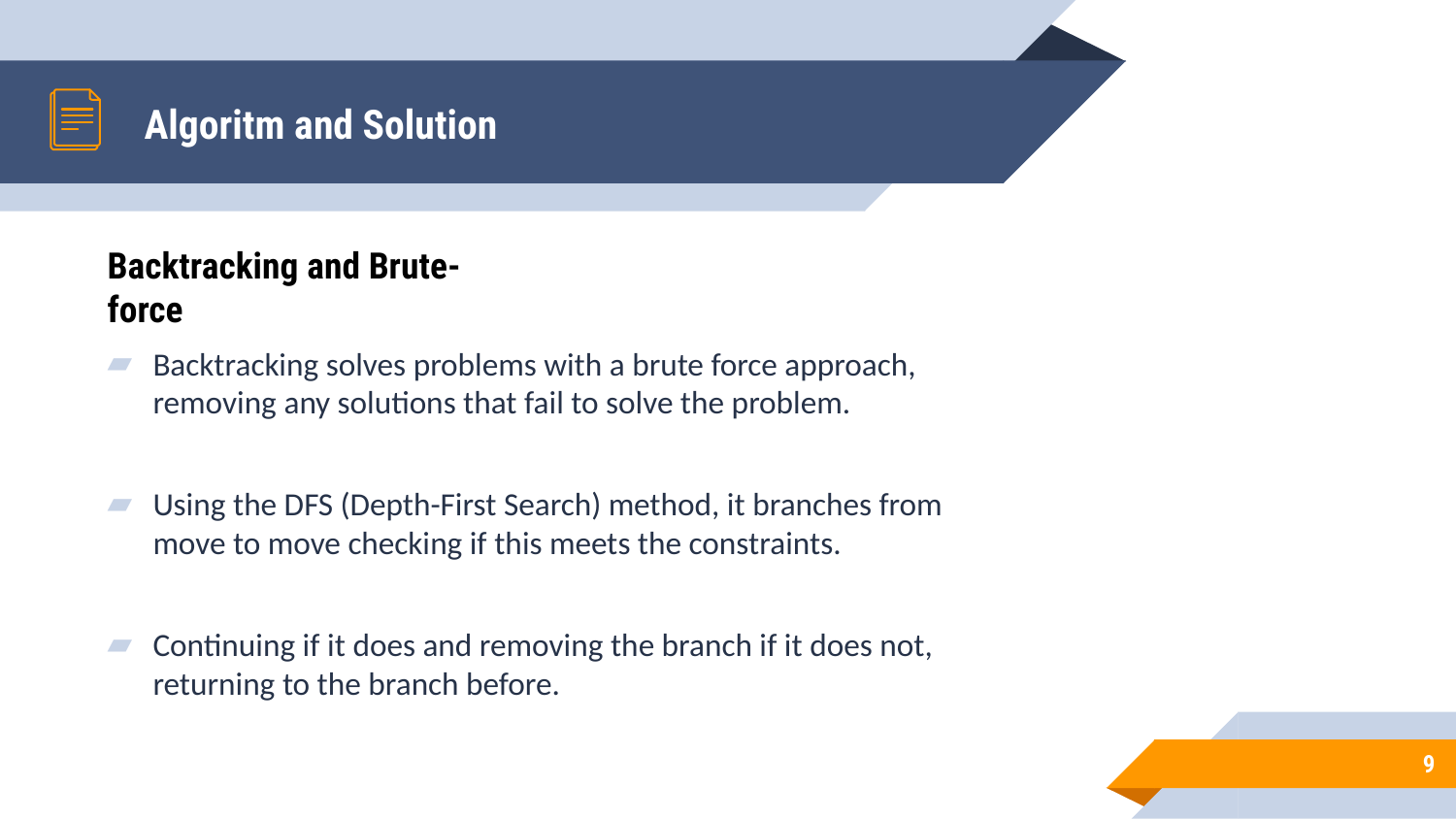

# Algoritm and Solution

Backtracking and Brute-force
Backtracking solves problems with a brute force approach, removing any solutions that fail to solve the problem.

Using the DFS (Depth-First Search) method, it branches from move to move checking if this meets the constraints.

Continuing if it does and removing the branch if it does not, returning to the branch before.

9